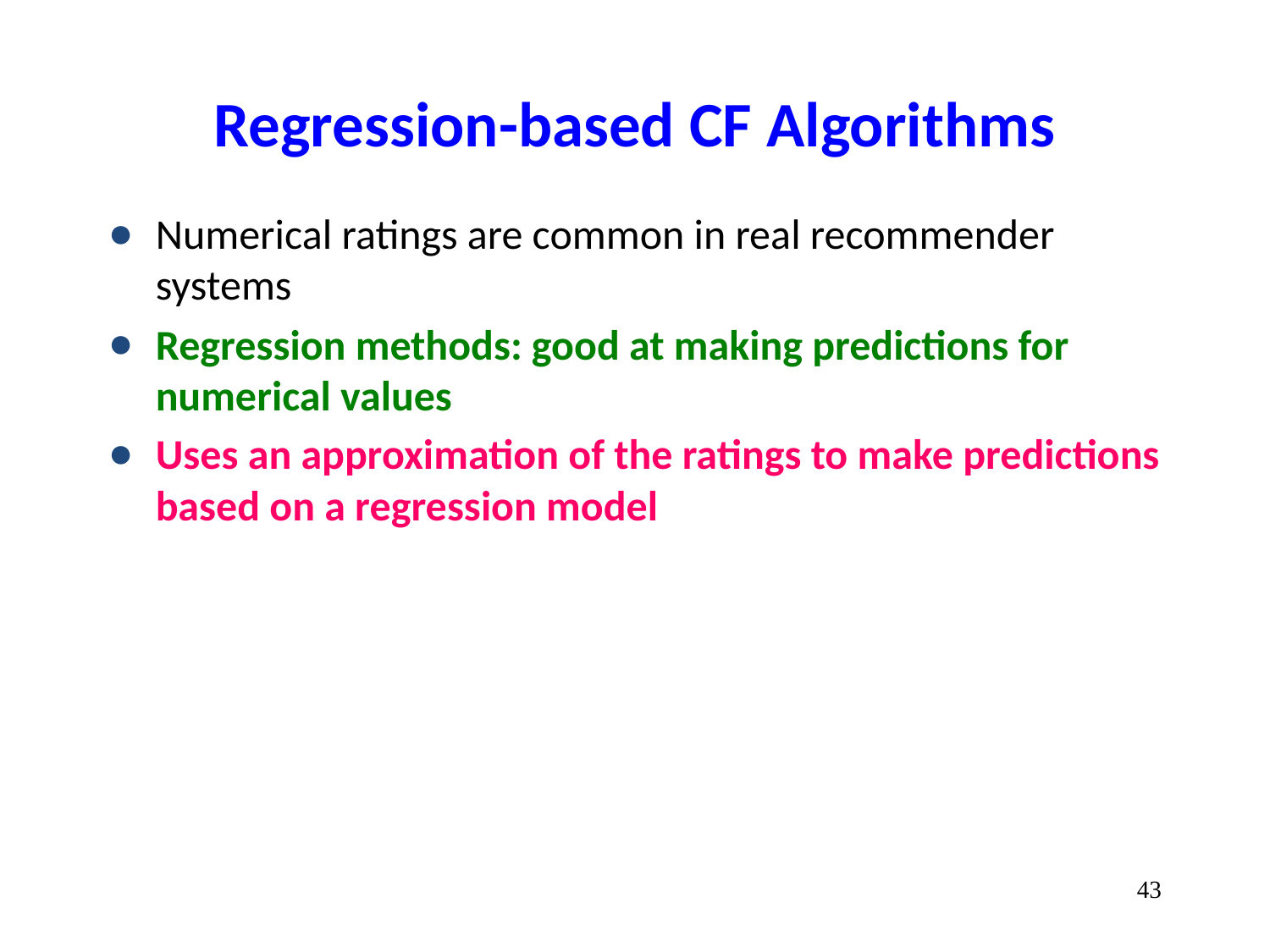

# Regression-based CF Algorithms
Numerical ratings are common in real recommender systems
Regression methods: good at making predictions for numerical values
Uses an approximation of the ratings to make predictions based on a regression model

43